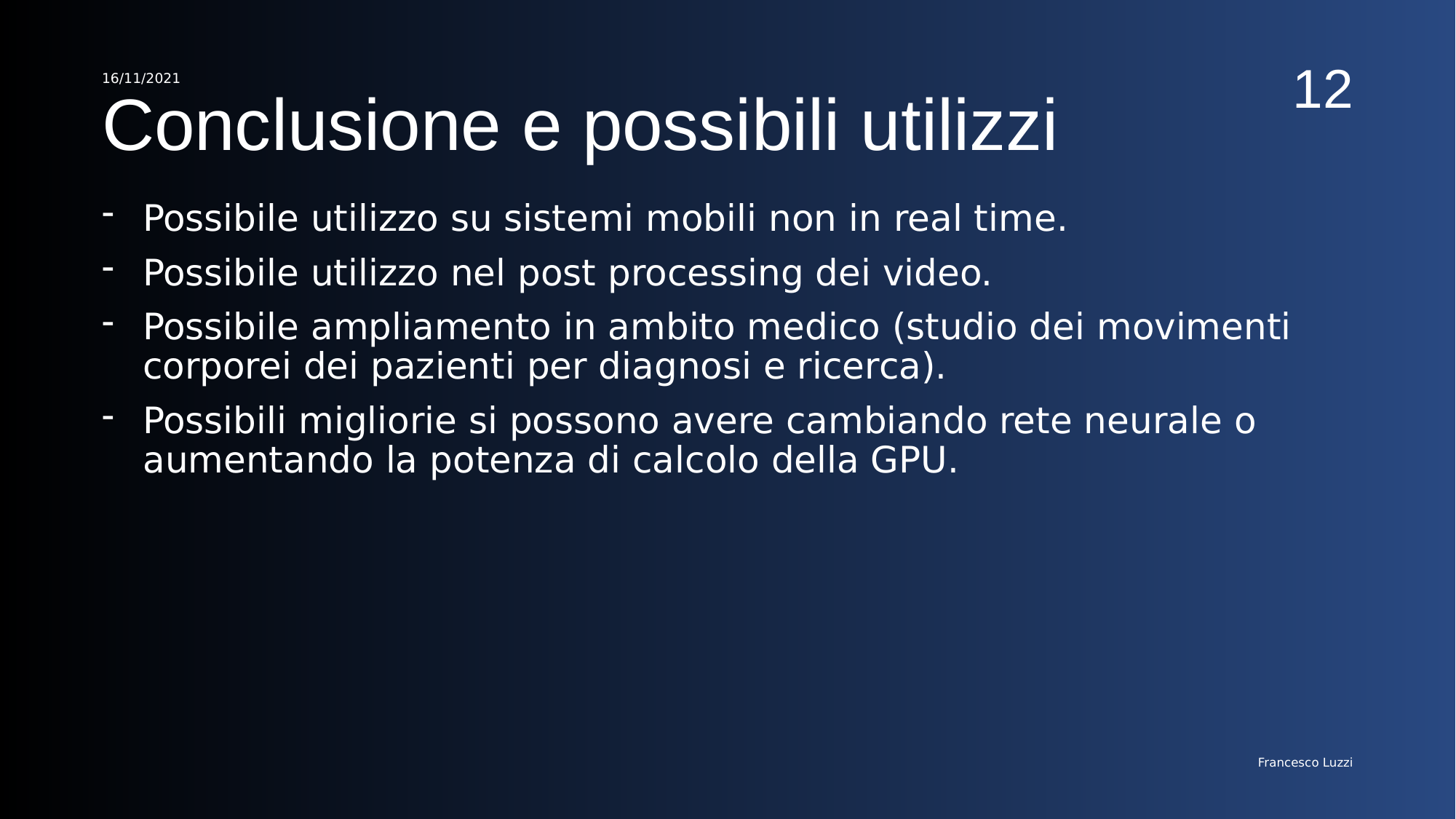

# Conclusione e possibili utilizzi
16/11/2021
12
Possibile utilizzo su sistemi mobili non in real time.
Possibile utilizzo nel post processing dei video.
Possibile ampliamento in ambito medico (studio dei movimenti corporei dei pazienti per diagnosi e ricerca).
Possibili migliorie si possono avere cambiando rete neurale o aumentando la potenza di calcolo della GPU.
Francesco Luzzi